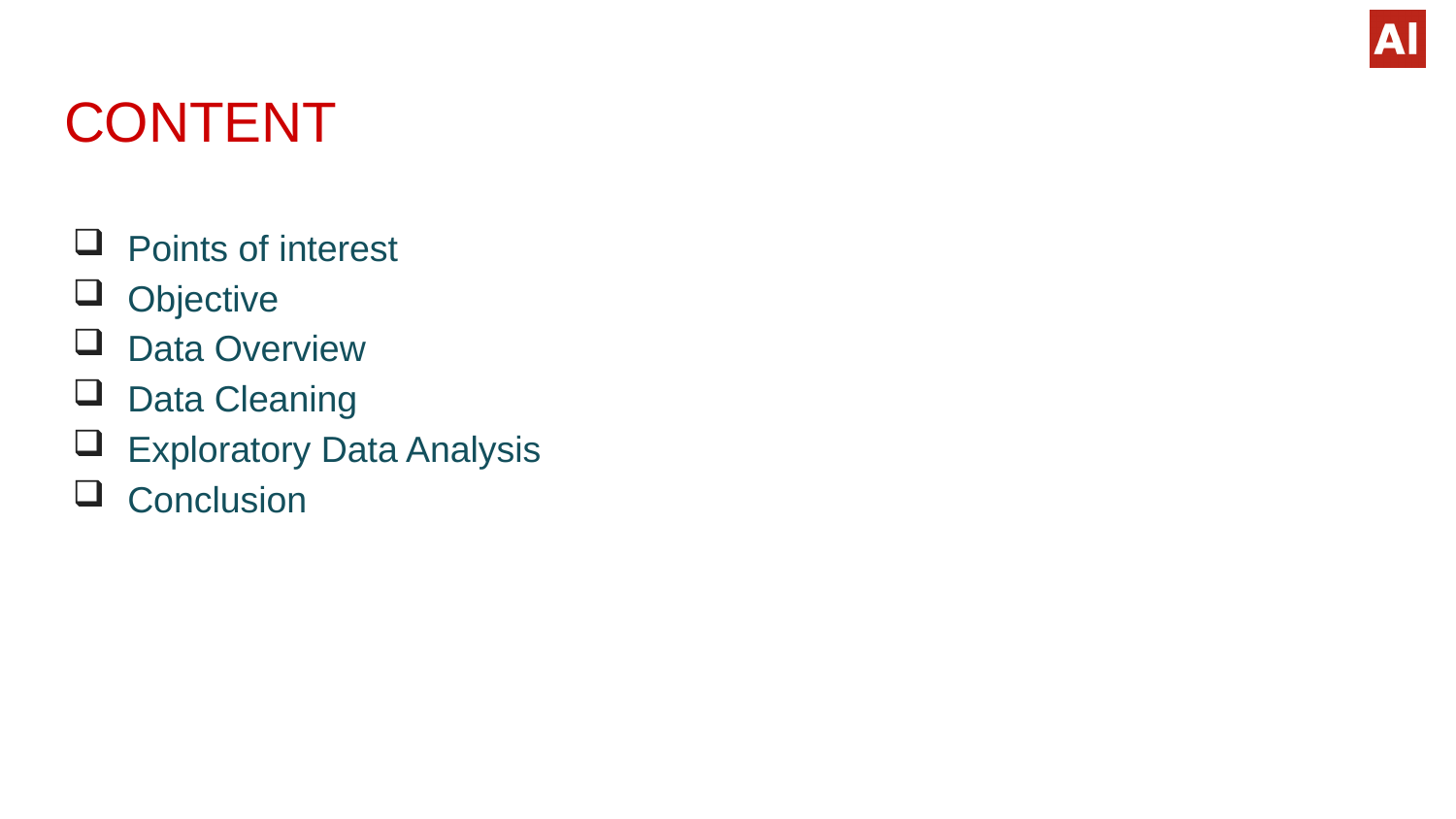

# CONTENT
Points of interest
Objective
Data Overview
Data Cleaning
Exploratory Data Analysis
Conclusion